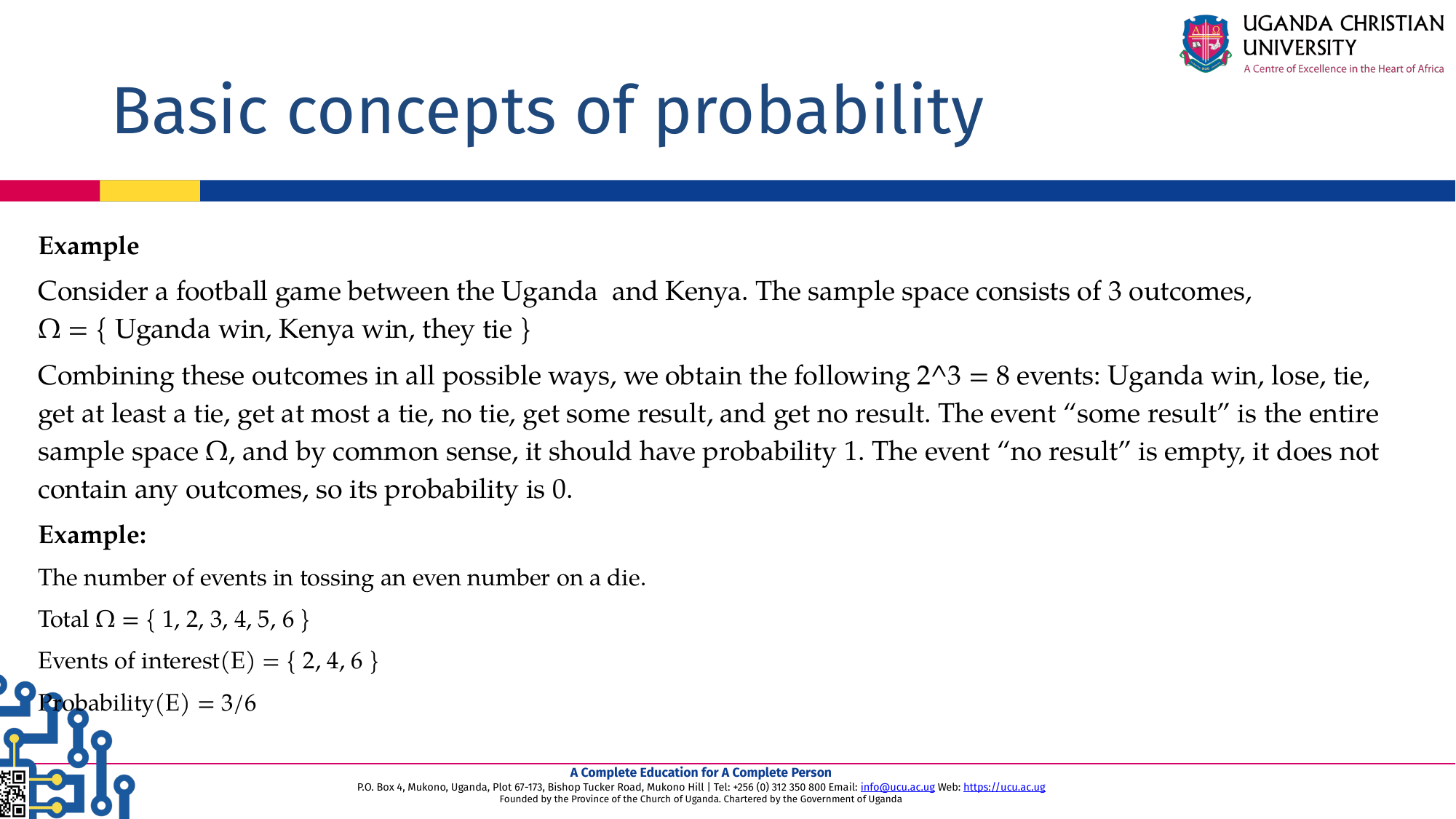

# Basic concepts of probability
Example
Consider a football game between the Uganda  and Kenya. The sample space consists of 3 outcomes,
Ω = { Uganda win, Kenya win, they tie }
Combining these outcomes in all possible ways, we obtain the following 2^3 = 8 events: Uganda win, lose, tie, get at least a tie, get at most a tie, no tie, get some result, and get no result. The event “some result” is the entire sample space Ω, and by common sense, it should have probability 1. The event “no result” is empty, it does not contain any outcomes, so its probability is 0.
Example:
The number of events in tossing an even number on a die.
Total Ω = { 1, 2, 3, 4, 5, 6 }
Events of interest(E) = { 2, 4, 6 }
Probability(E) = 3/6